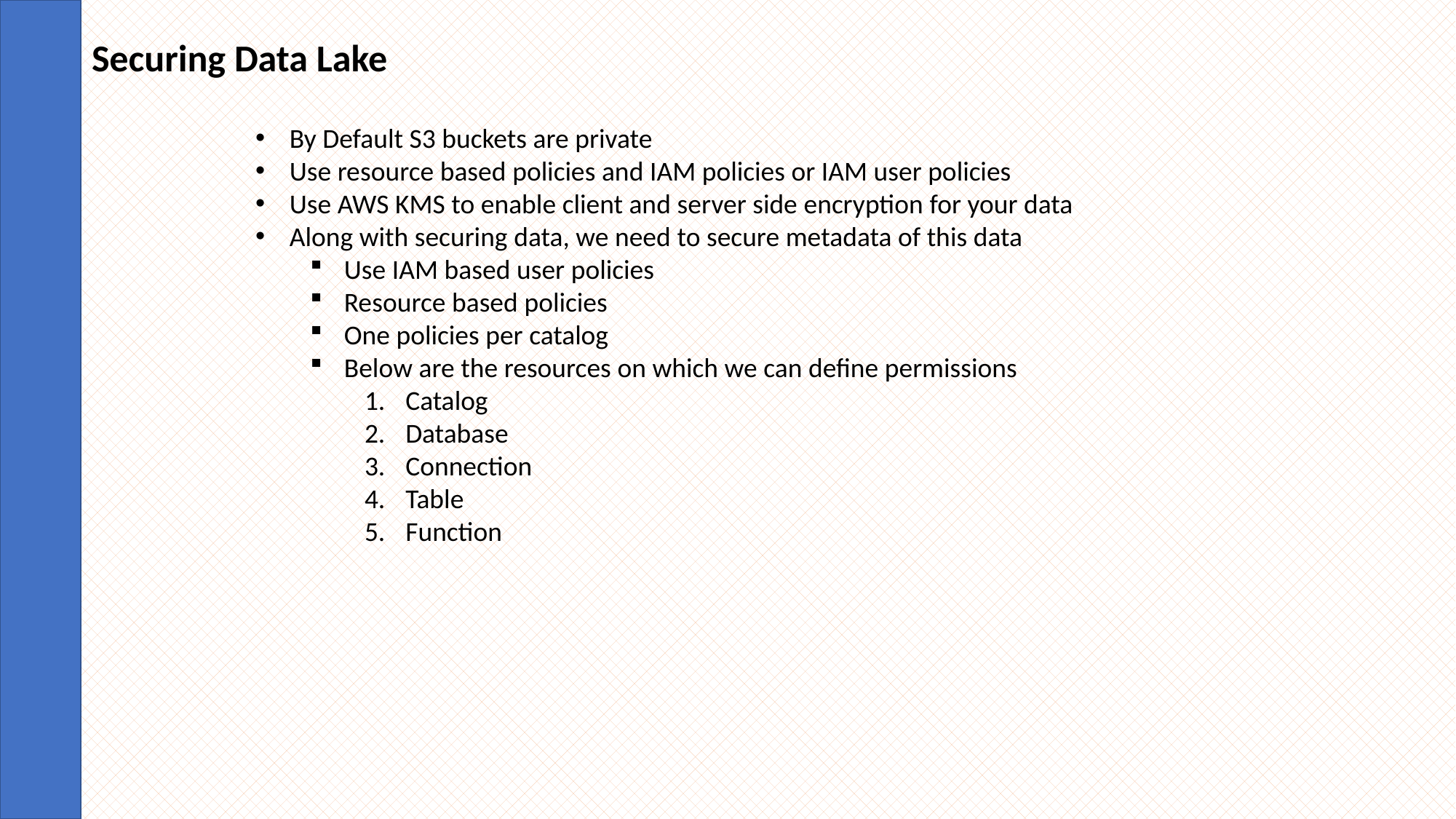

Securing Data Lake

By Default S3 buckets are private
Use resource based policies and IAM policies or IAM user policies
Use AWS KMS to enable client and server side encryption for your data
Along with securing data, we need to secure metadata of this data
Use IAM based user policies
Resource based policies
One policies per catalog
Below are the resources on which we can define permissions
Catalog
Database
Connection
Table
Function